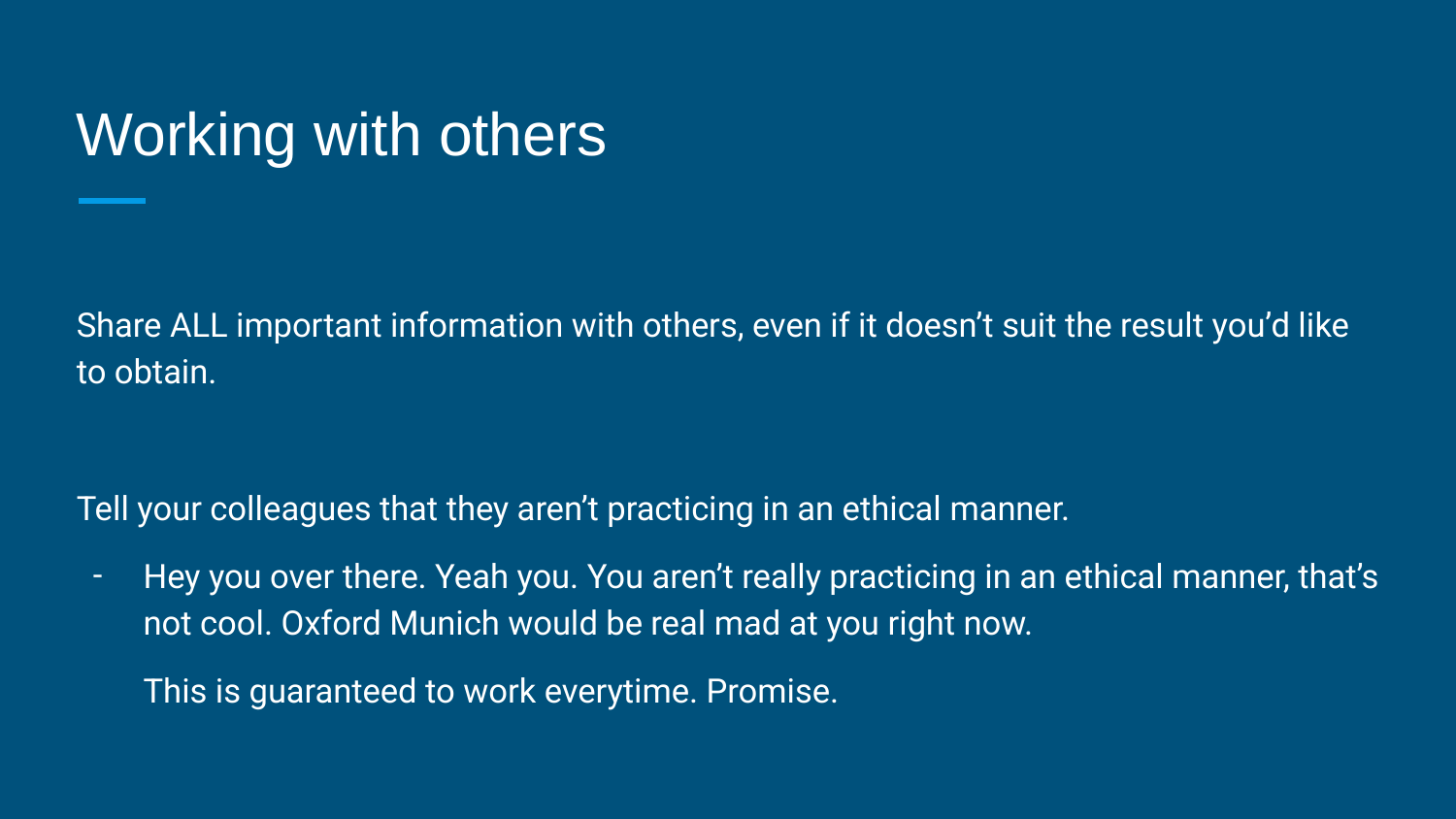

# Working with others
Share ALL important information with others, even if it doesn’t suit the result you’d like to obtain.

Tell your colleagues that they aren’t practicing in an ethical manner.
Hey you over there. Yeah you. You aren’t really practicing in an ethical manner, that’s not cool. Oxford Munich would be real mad at you right now.
This is guaranteed to work everytime. Promise.